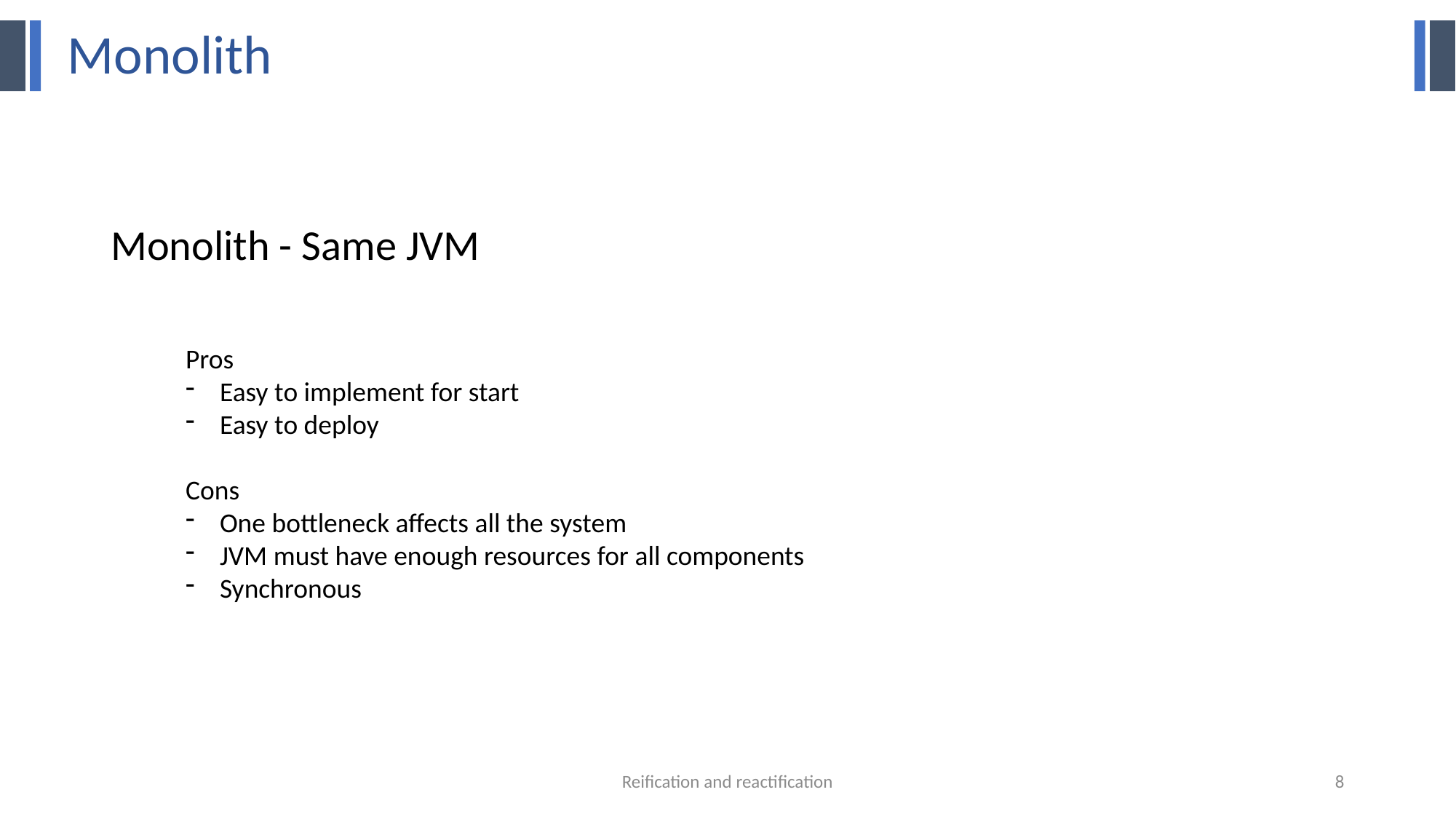

# Monolith

Monolith - Same JVM
Pros
Easy to implement for start
Easy to deploy

Cons
One bottleneck affects all the system
JVM must have enough resources for all components
Synchronous
Reification and reactification
8